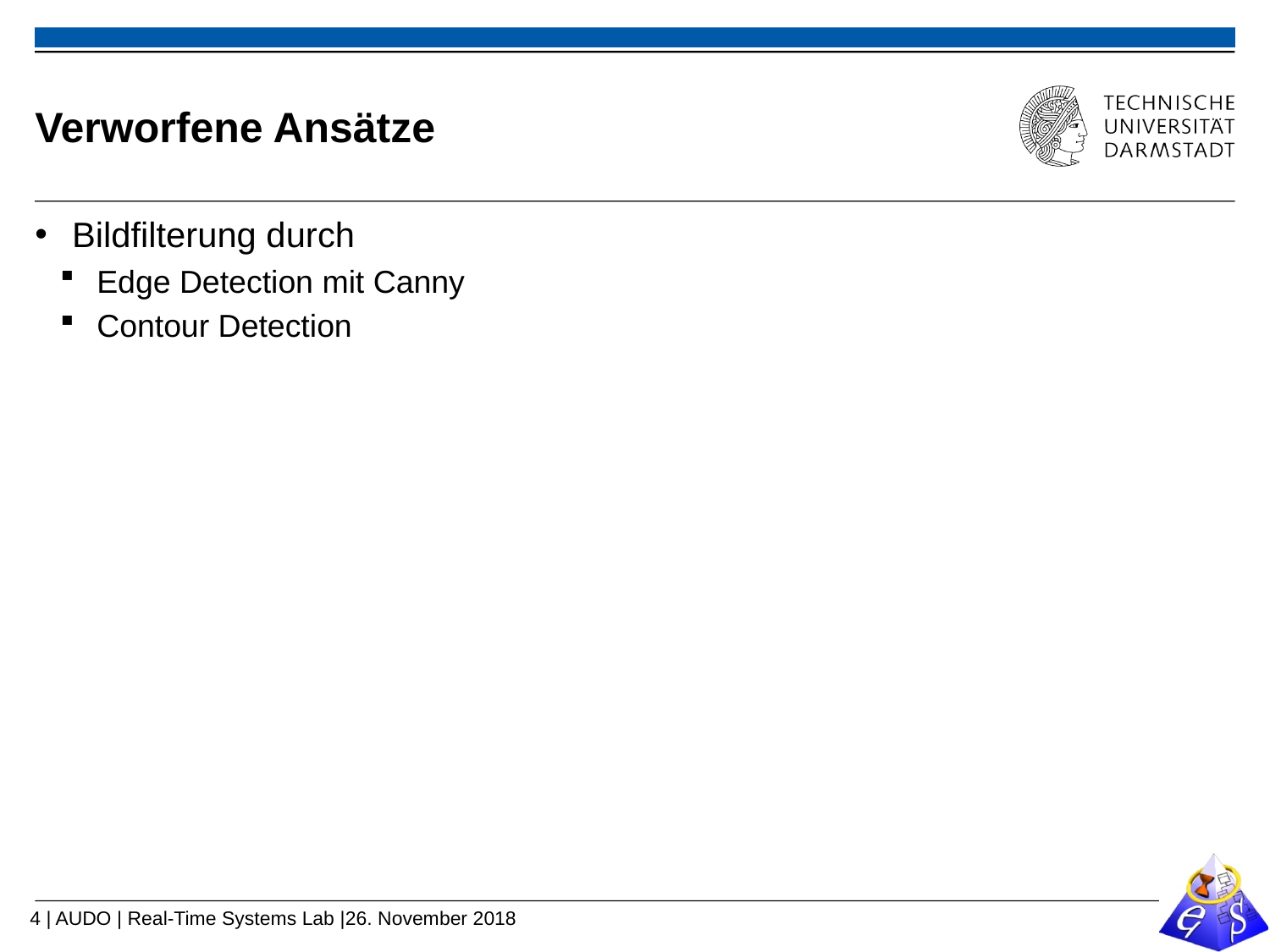

# Verworfene Ansätze
Bildfilterung durch
Edge Detection mit Canny
Contour Detection